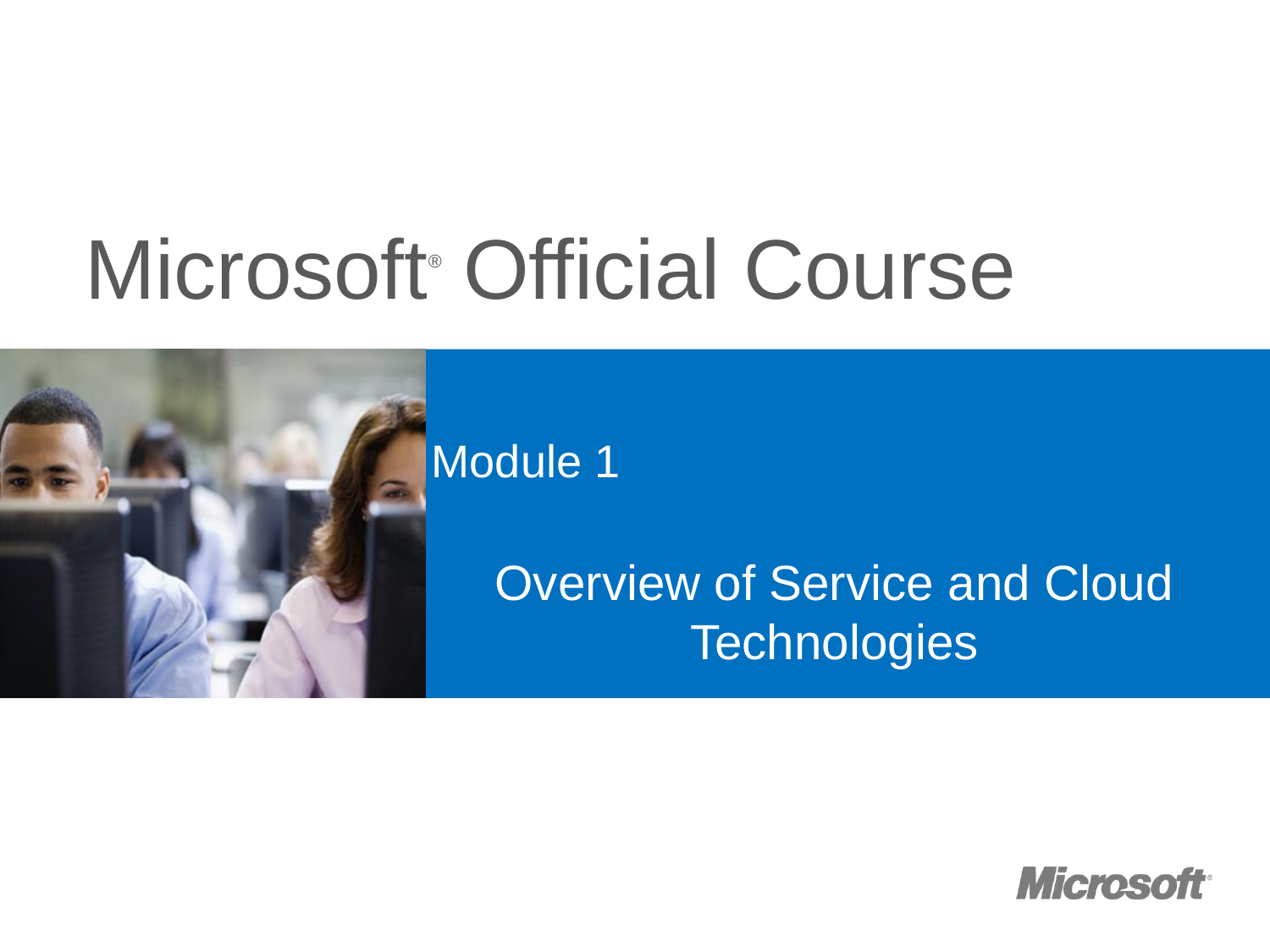

# Module 1
Overview of Service and Cloud Technologies